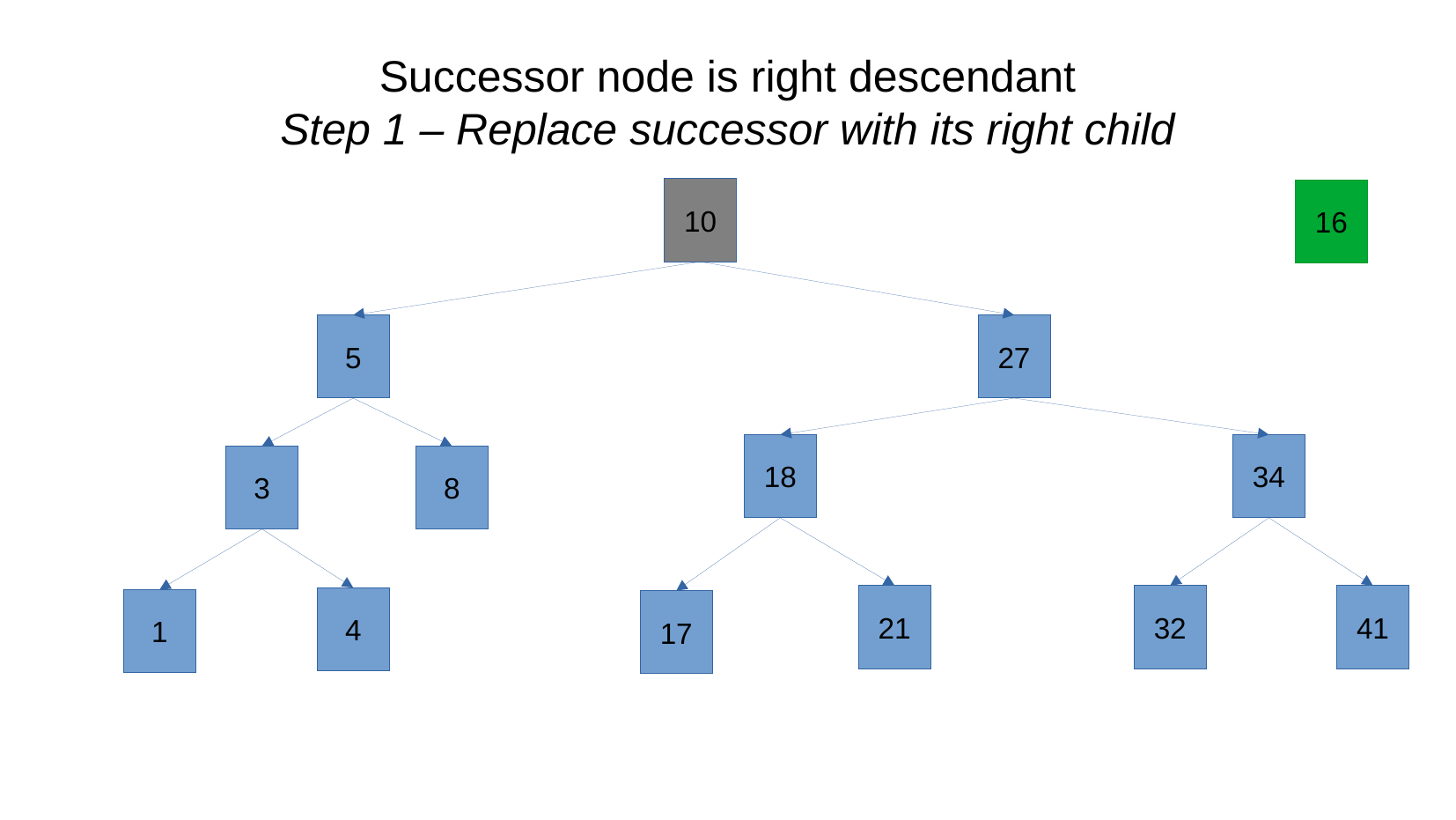

# Successor node is right descendant Step 1 – Replace successor with its right child
10
16
5
27
18
34
3
8
21
32
41
4
1
17